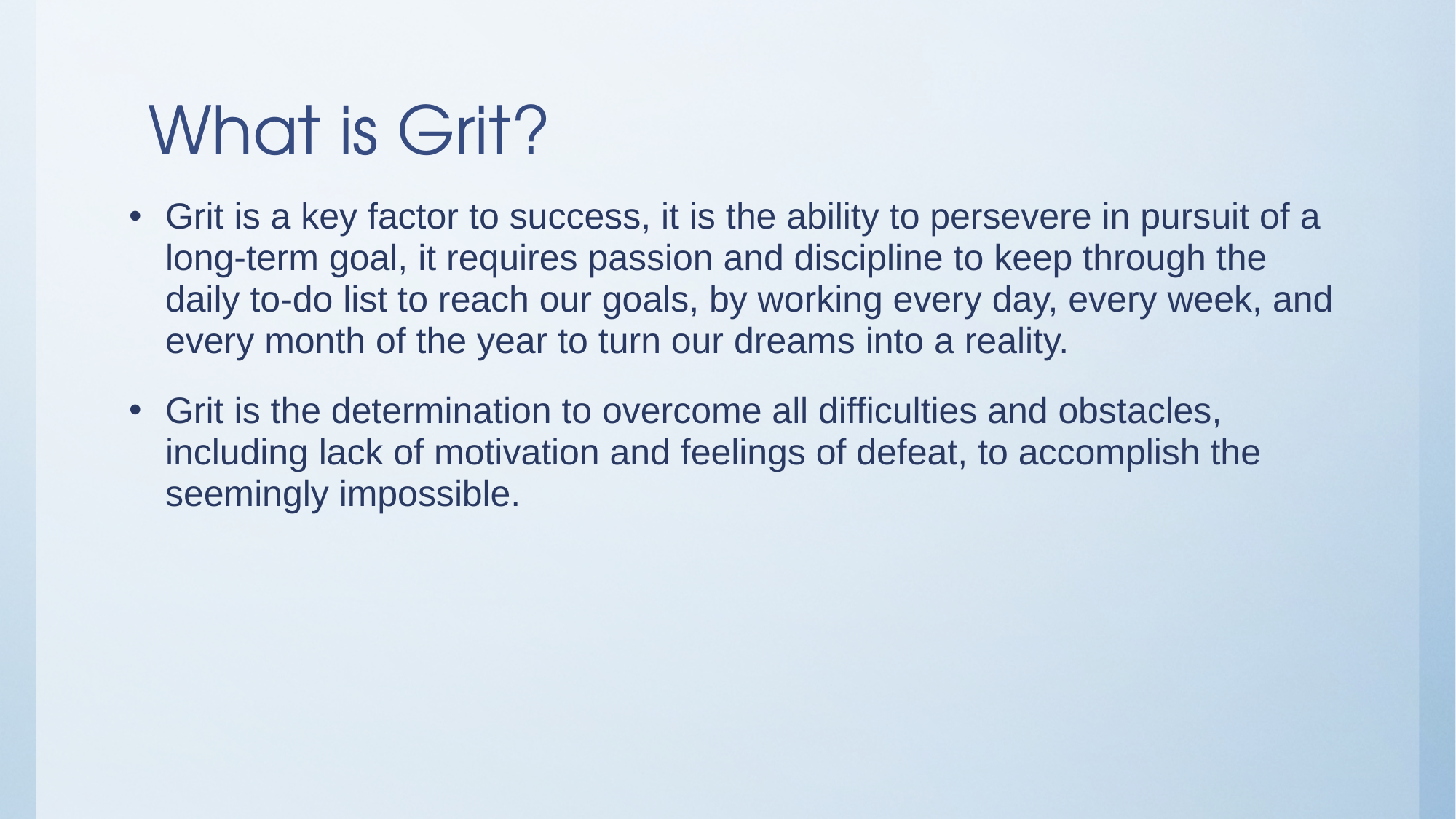

# What is Grit?
Grit is a key factor to success, it is the ability to persevere in pursuit of a long-term goal, it requires passion and discipline to keep through the daily to-do list to reach our goals, by working every day, every week, and every month of the year to turn our dreams into a reality.
Grit is the determination to overcome all difficulties and obstacles, including lack of motivation and feelings of defeat, to accomplish the seemingly impossible.